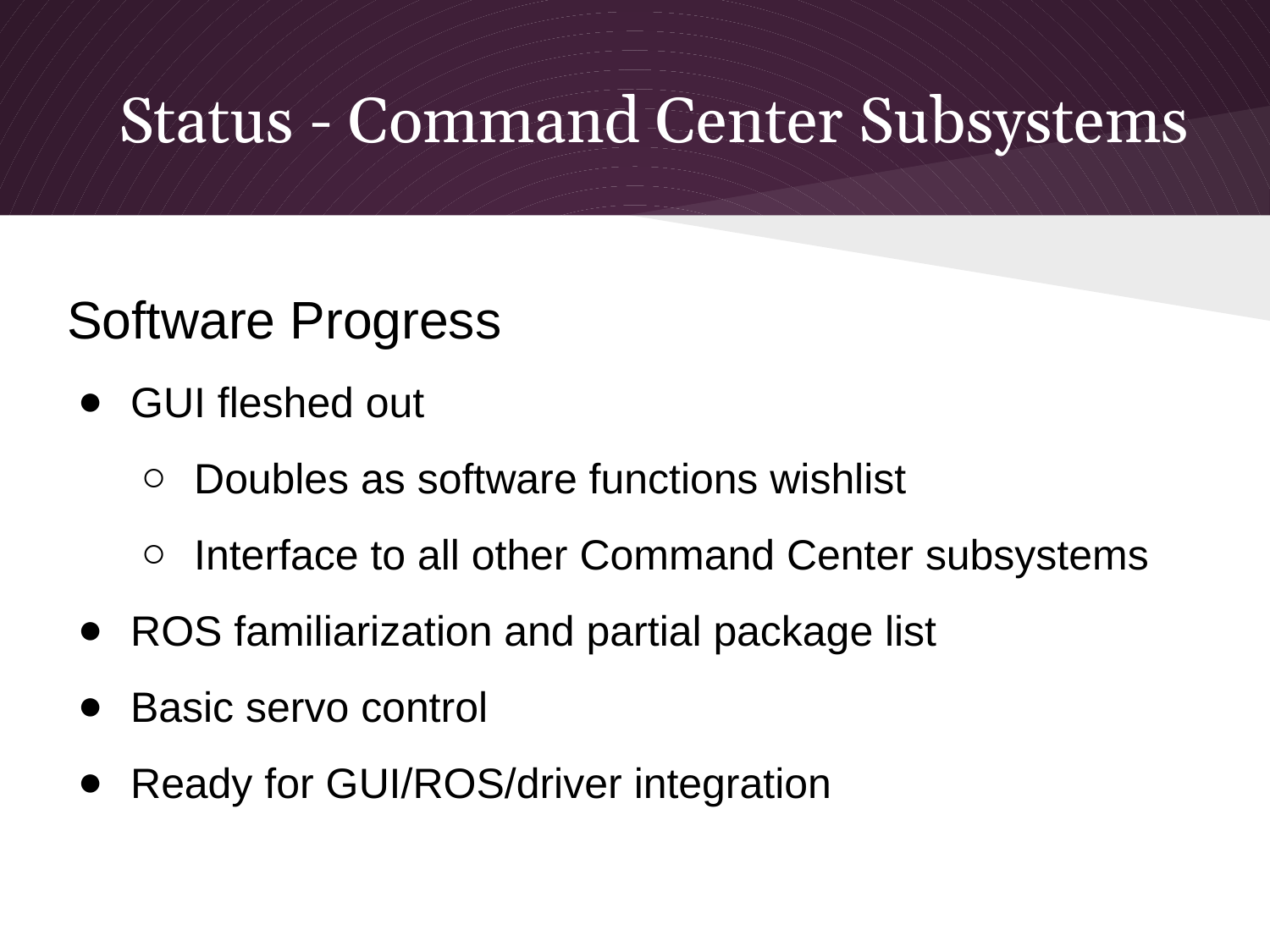

# Status - Command Center Subsystems
Software Progress
GUI fleshed out
Doubles as software functions wishlist
Interface to all other Command Center subsystems
ROS familiarization and partial package list
Basic servo control
Ready for GUI/ROS/driver integration